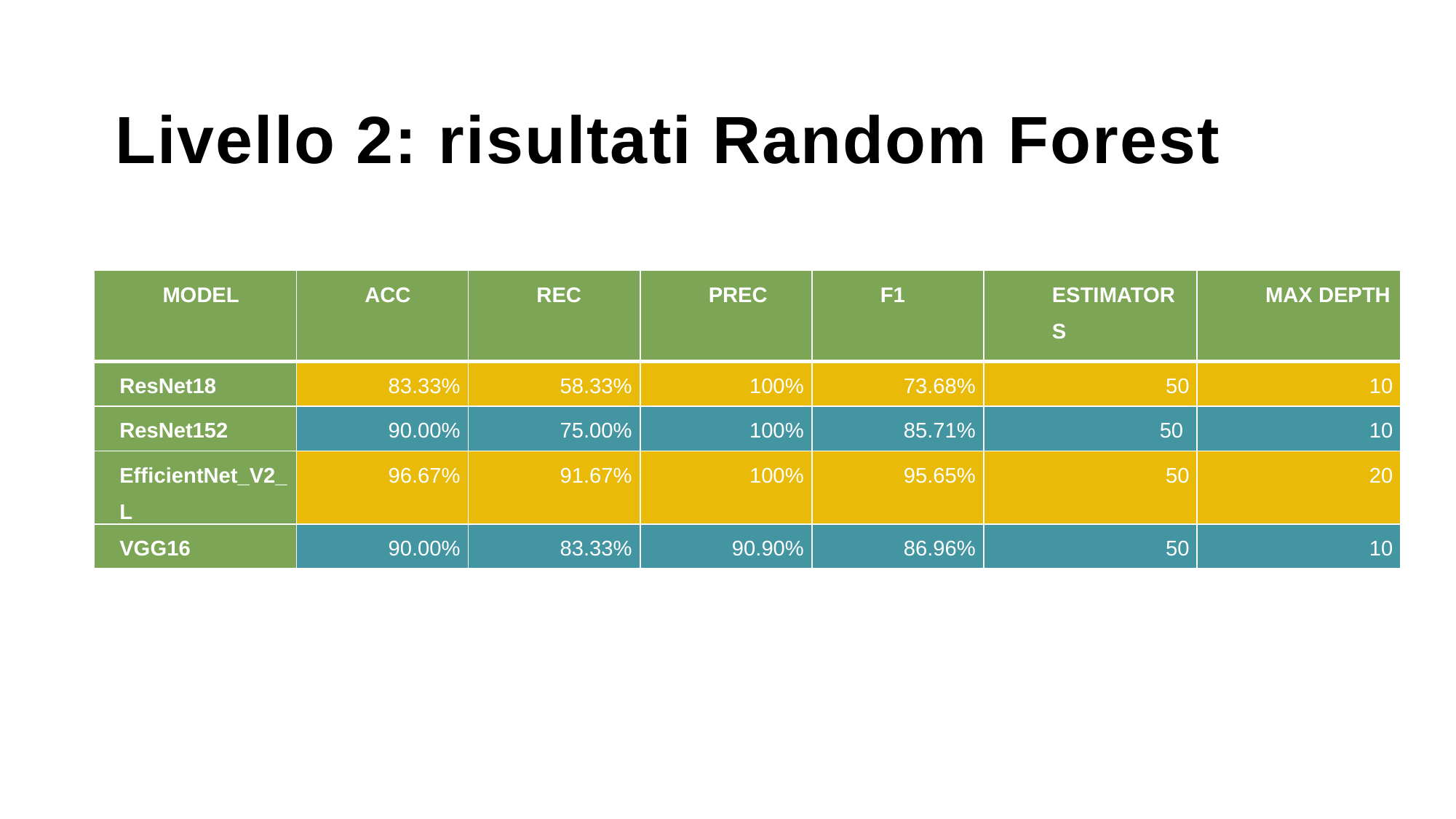

# Livello 2: risultati Random Forest
| MODEL | ACC | REC | PREC | F1 | ESTIMATORS | MAX DEPTH |
| --- | --- | --- | --- | --- | --- | --- |
| ResNet18 | 83.33% | 58.33% | 100% | 73.68% | 50 | 10 |
| ResNet152 | 90.00% | 75.00% | 100% | 85.71% | 50 | 10 |
| EfficientNet\_V2\_L | 96.67% | 91.67% | 100% | 95.65% | 50 | 20 |
| VGG16 | 90.00% | 83.33% | 90.90% | 86.96% | 50 | 10 |
31